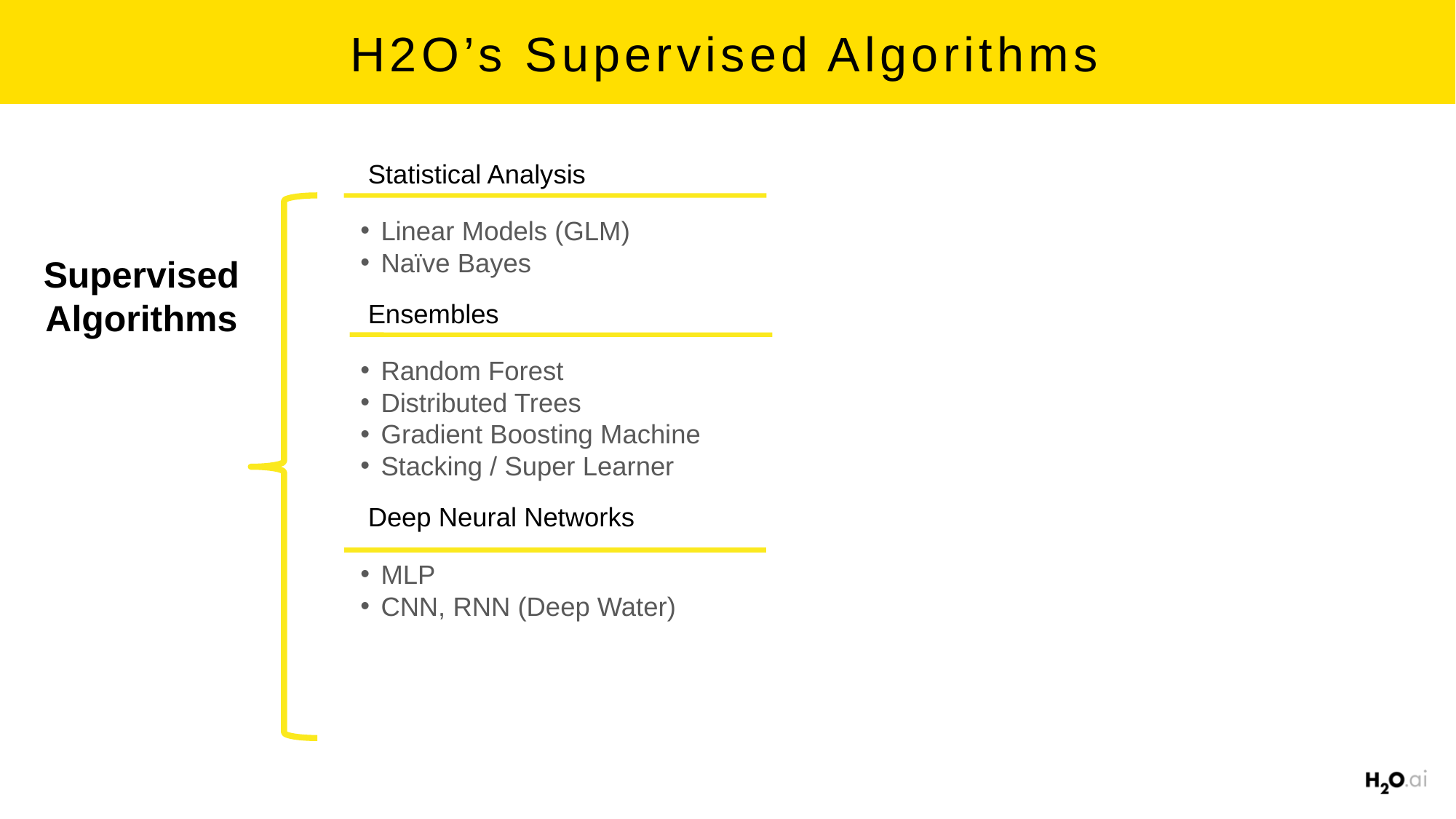

# H2O’s Supervised Algorithms
 Statistical Analysis

Linear Models (GLM)
Naïve Bayes

 Ensembles

Random Forest
Distributed Trees
Gradient Boosting Machine
Stacking / Super Learner

 Deep Neural Networks

MLP
CNN, RNN (Deep Water)

Supervised
Algorithms